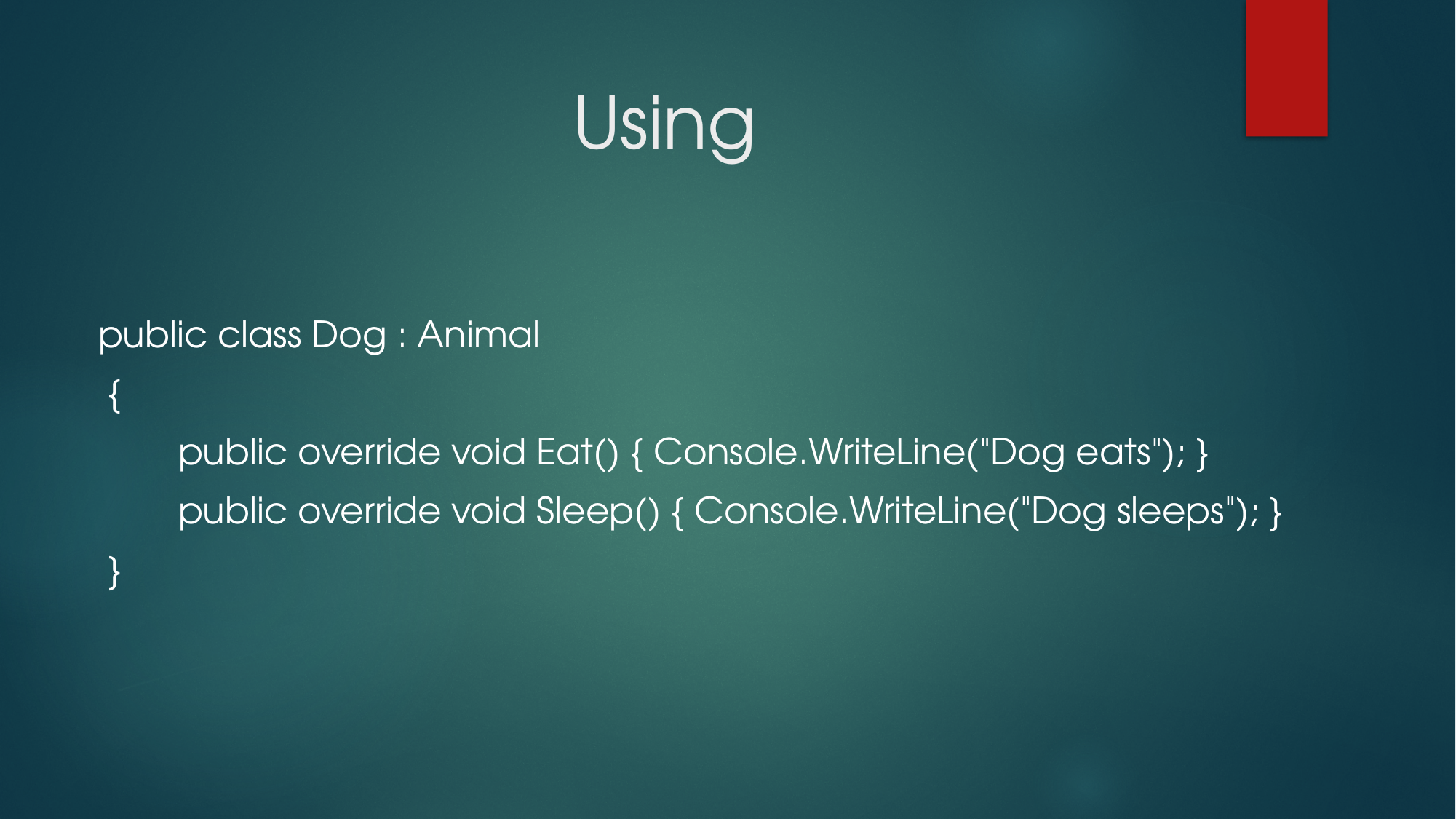

# Using
public class Dog : Animal
 {
        public override void Eat() { Console.WriteLine("Dog eats"); }
        public override void Sleep() { Console.WriteLine("Dog sleeps"); }
 }